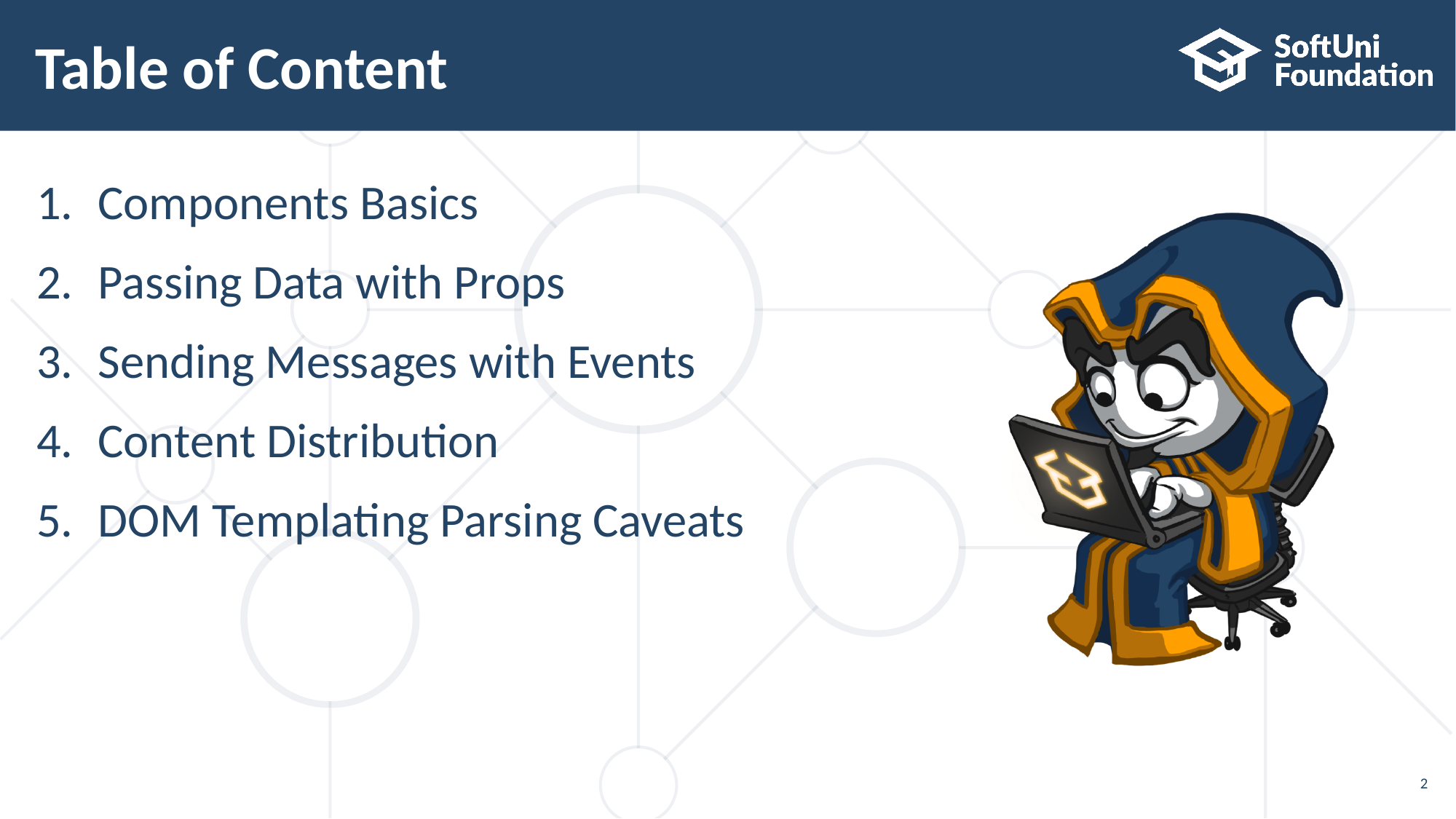

# Table of Content
Components Basics
Passing Data with Props
Sending Messages with Events
Content Distribution
DOM Templating Parsing Caveats

2